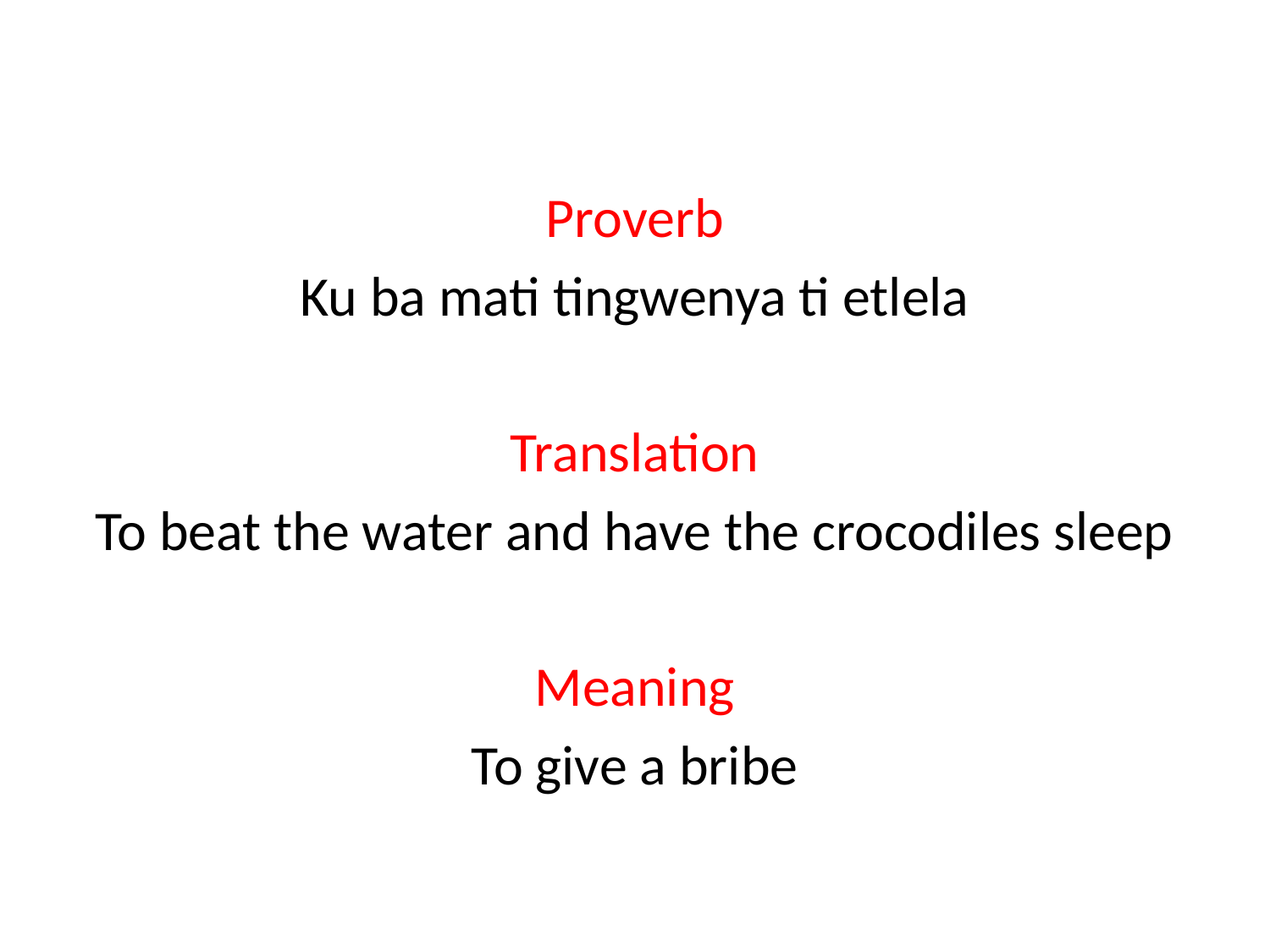

Proverb
Ku ba mati tingwenya ti etlela

Translation
To beat the water and have the crocodiles sleep

Meaning
To give a bribe